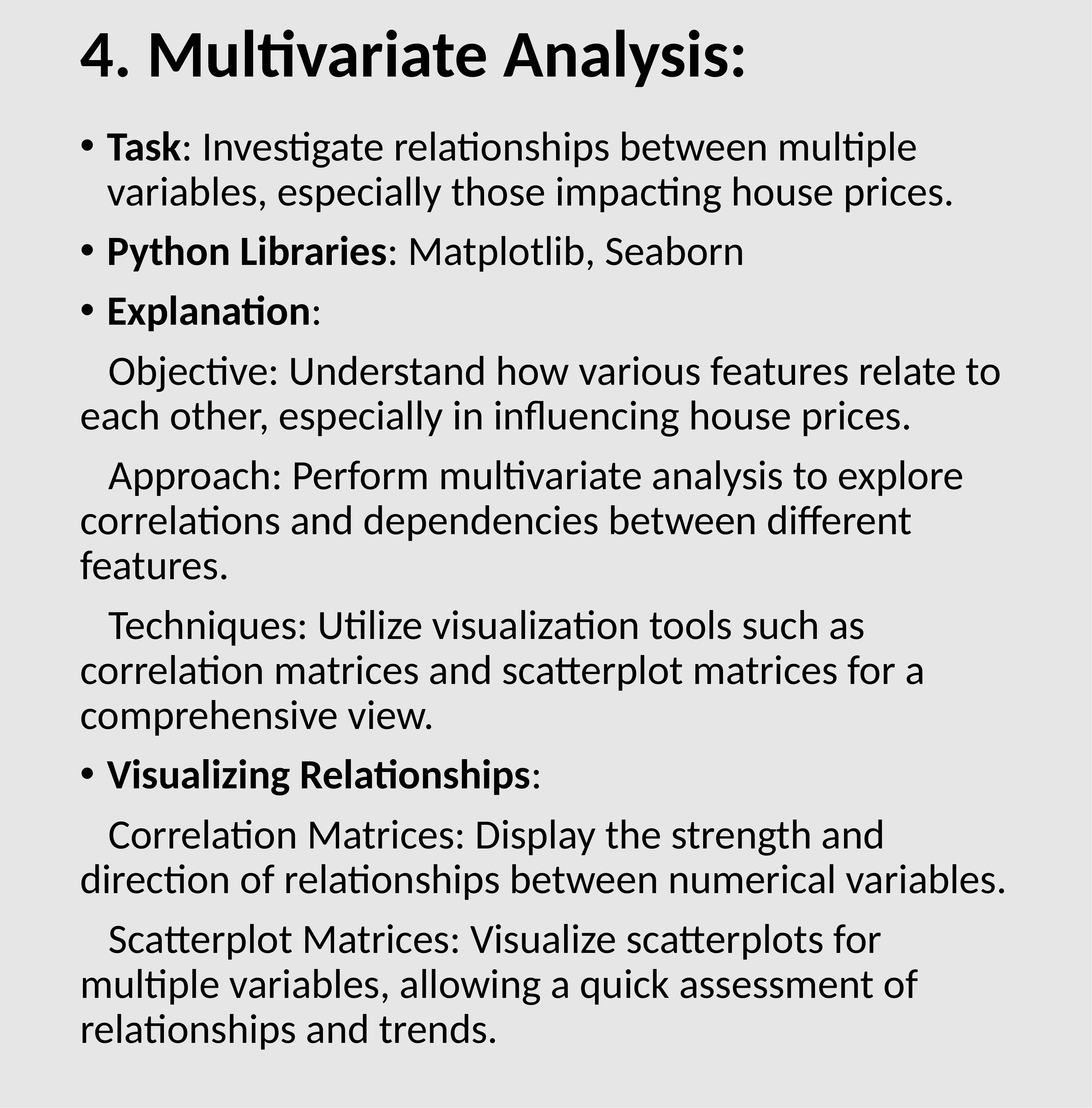

# 4. Multivariate Analysis:
Task: Investigate relationships between multiple variables, especially those impacting house prices.
Python Libraries: Matplotlib, Seaborn
Explanation:
   Objective: Understand how various features relate to each other, especially in influencing house prices.
   Approach: Perform multivariate analysis to explore correlations and dependencies between different features.
   Techniques: Utilize visualization tools such as correlation matrices and scatterplot matrices for a comprehensive view.
Visualizing Relationships:
   Correlation Matrices: Display the strength and direction of relationships between numerical variables.
   Scatterplot Matrices: Visualize scatterplots for multiple variables, allowing a quick assessment of relationships and trends.